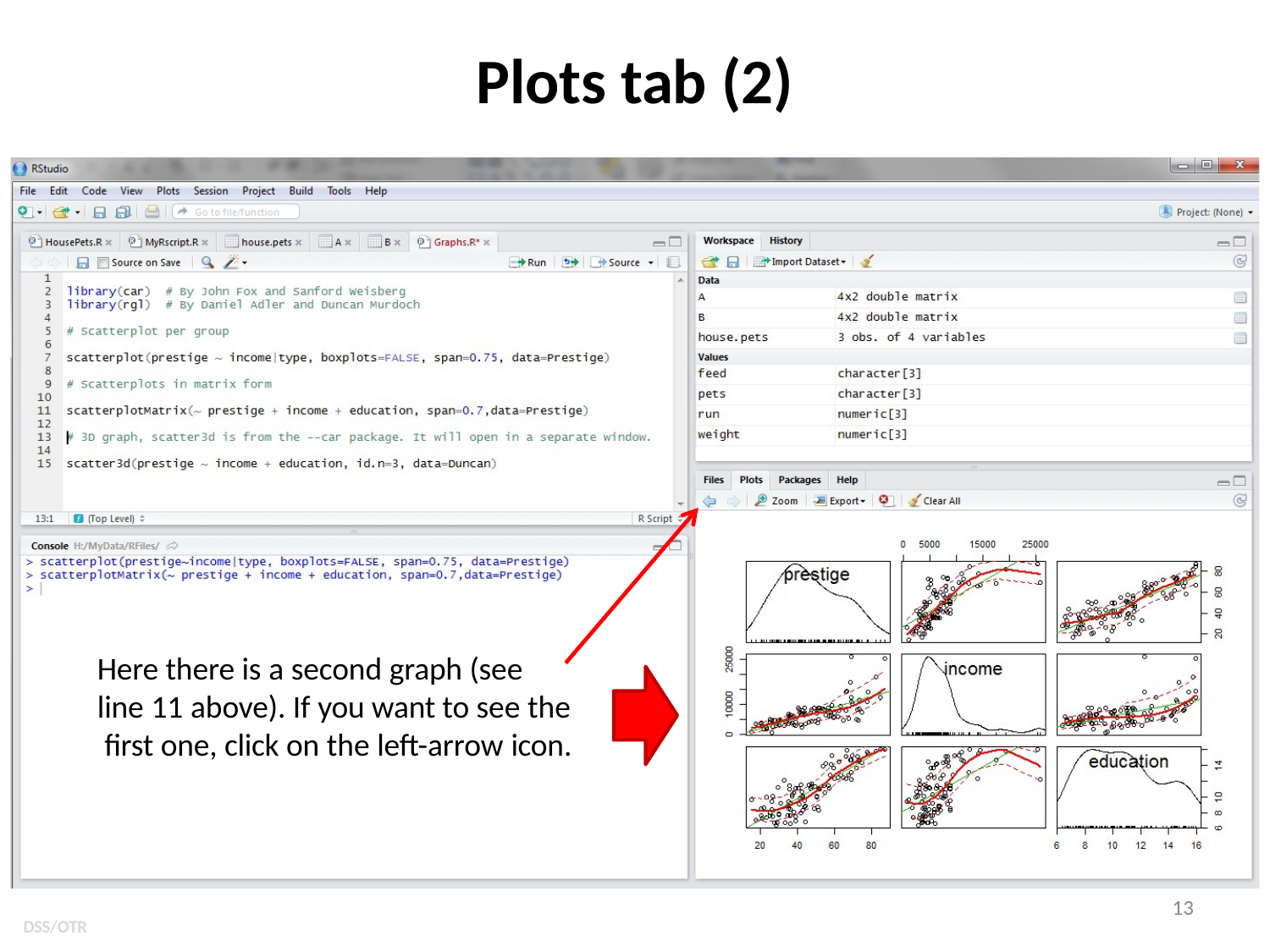

# Plots tab (2)

Here there is a second graph (see  line 11 above). If you want to see the  first one, click on the left-arrow icon.

13
DSS/OTR